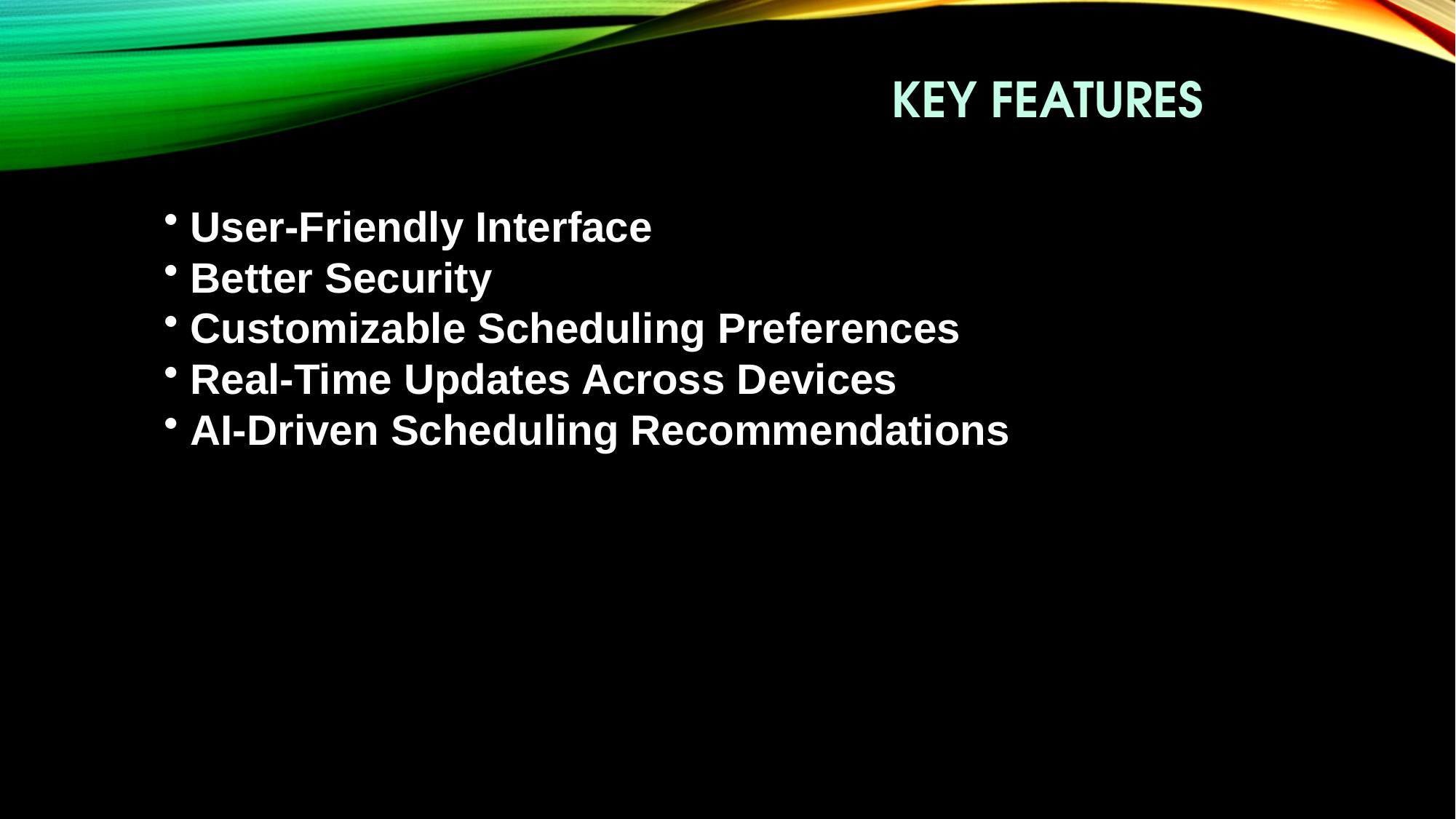

# KEY FEATURES
 User-Friendly Interface
 Better Security
 Customizable Scheduling Preferences
 Real-Time Updates Across Devices
 AI-Driven Scheduling Recommendations